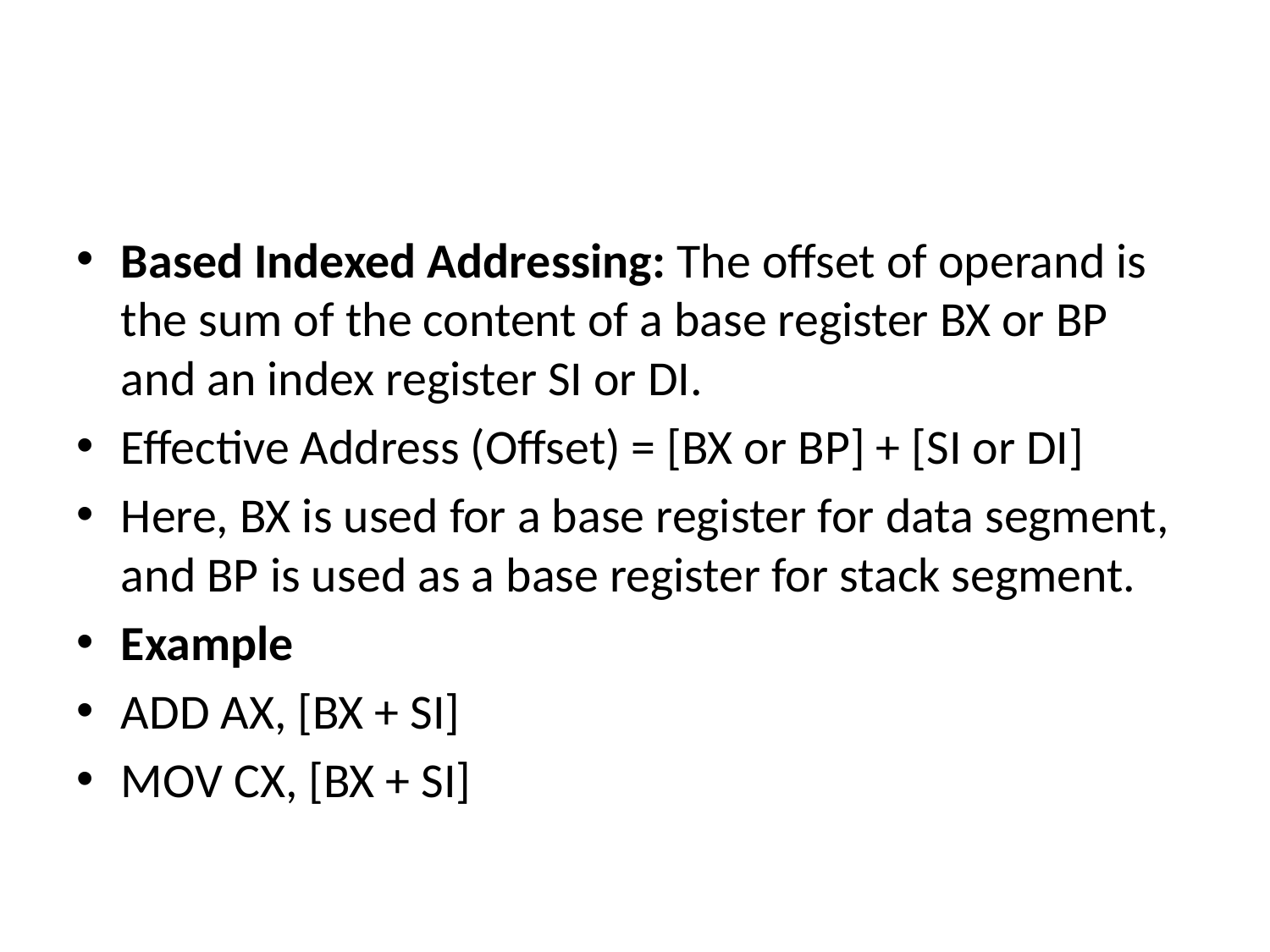

#
Based Indexed Addressing: The offset of operand is the sum of the content of a base register BX or BP and an index register SI or DI.
Effective Address (Offset) = [BX or BP] + [SI or DI]
Here, BX is used for a base register for data segment, and BP is used as a base register for stack segment.
Example
ADD AX, [BX + SI]
MOV CX, [BX + SI]